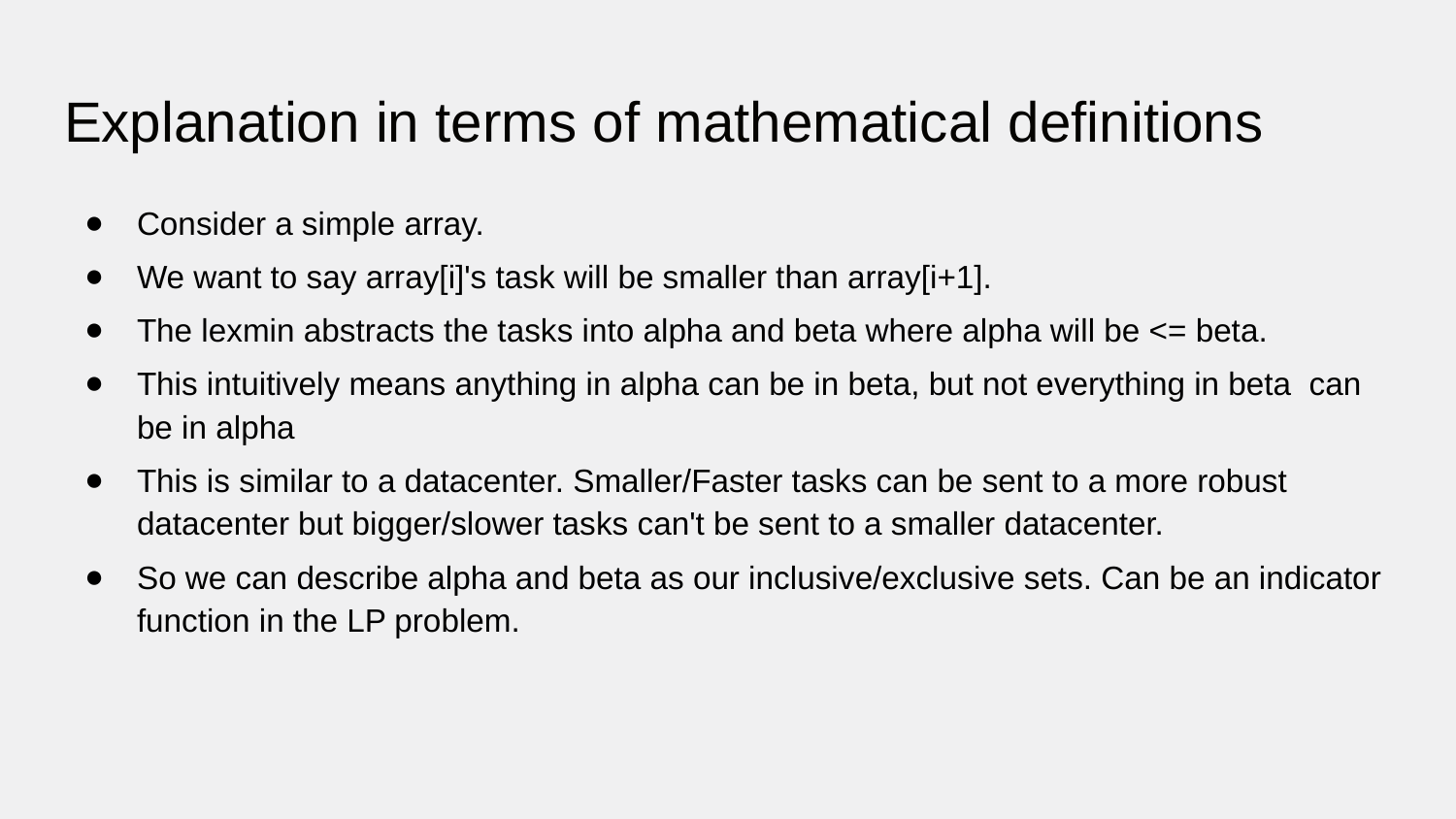

# Explanation in terms of mathematical definitions
Consider a simple array.
We want to say array[i]'s task will be smaller than array[i+1].
The lexmin abstracts the tasks into alpha and beta where alpha will be <= beta.
This intuitively means anything in alpha can be in beta, but not everything in beta  can be in alpha
This is similar to a datacenter. Smaller/Faster tasks can be sent to a more robust  datacenter but bigger/slower tasks can't be sent to a smaller datacenter.
So we can describe alpha and beta as our inclusive/exclusive sets. Can be an indicator function in the LP problem.